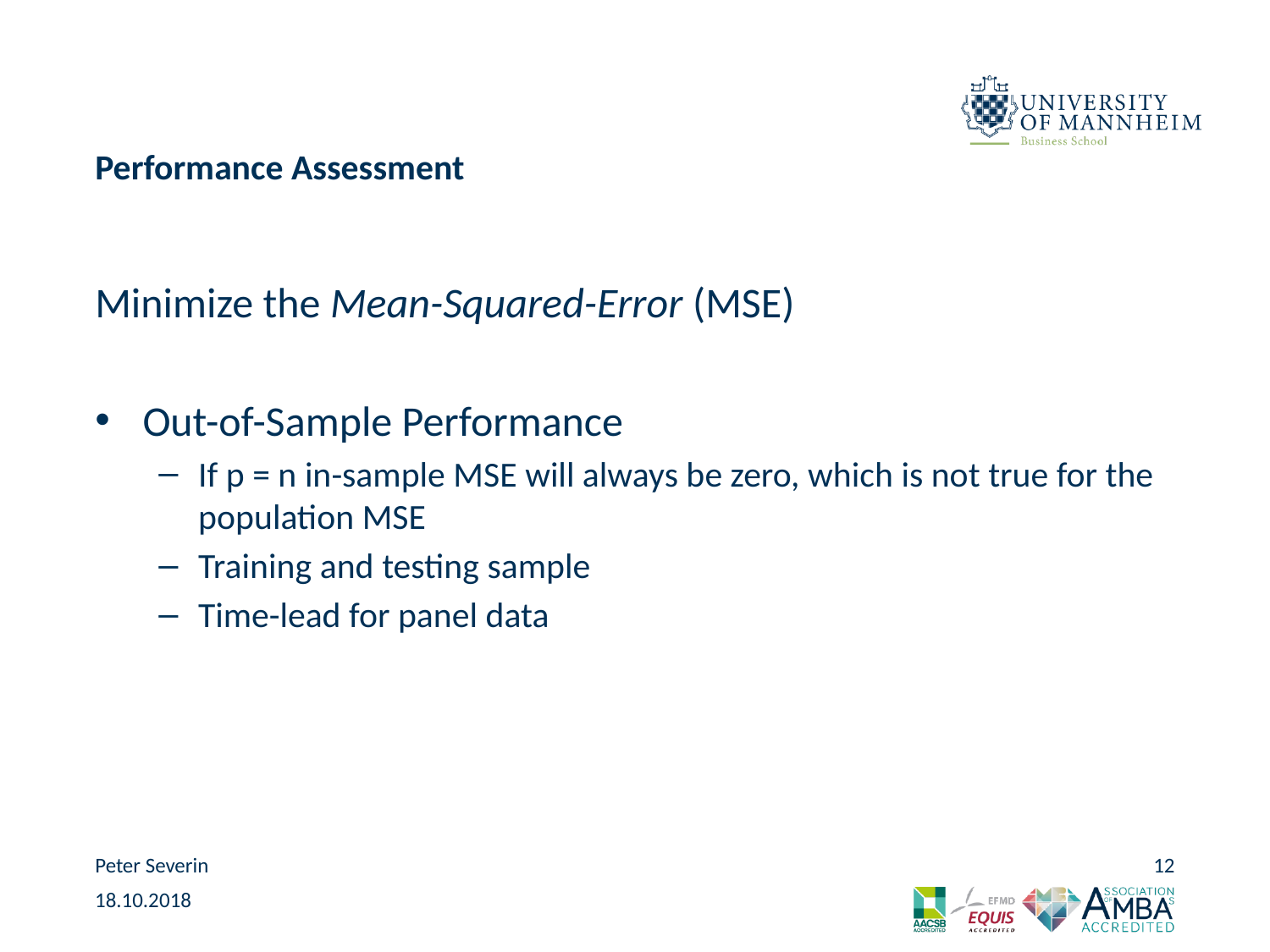

# Performance Assessment
Minimize the Mean-Squared-Error (MSE)

Out-of-Sample Performance
If p = n in-sample MSE will always be zero, which is not true for the population MSE
Training and testing sample
Time-lead for panel data
Peter Severin
12
18.10.2018